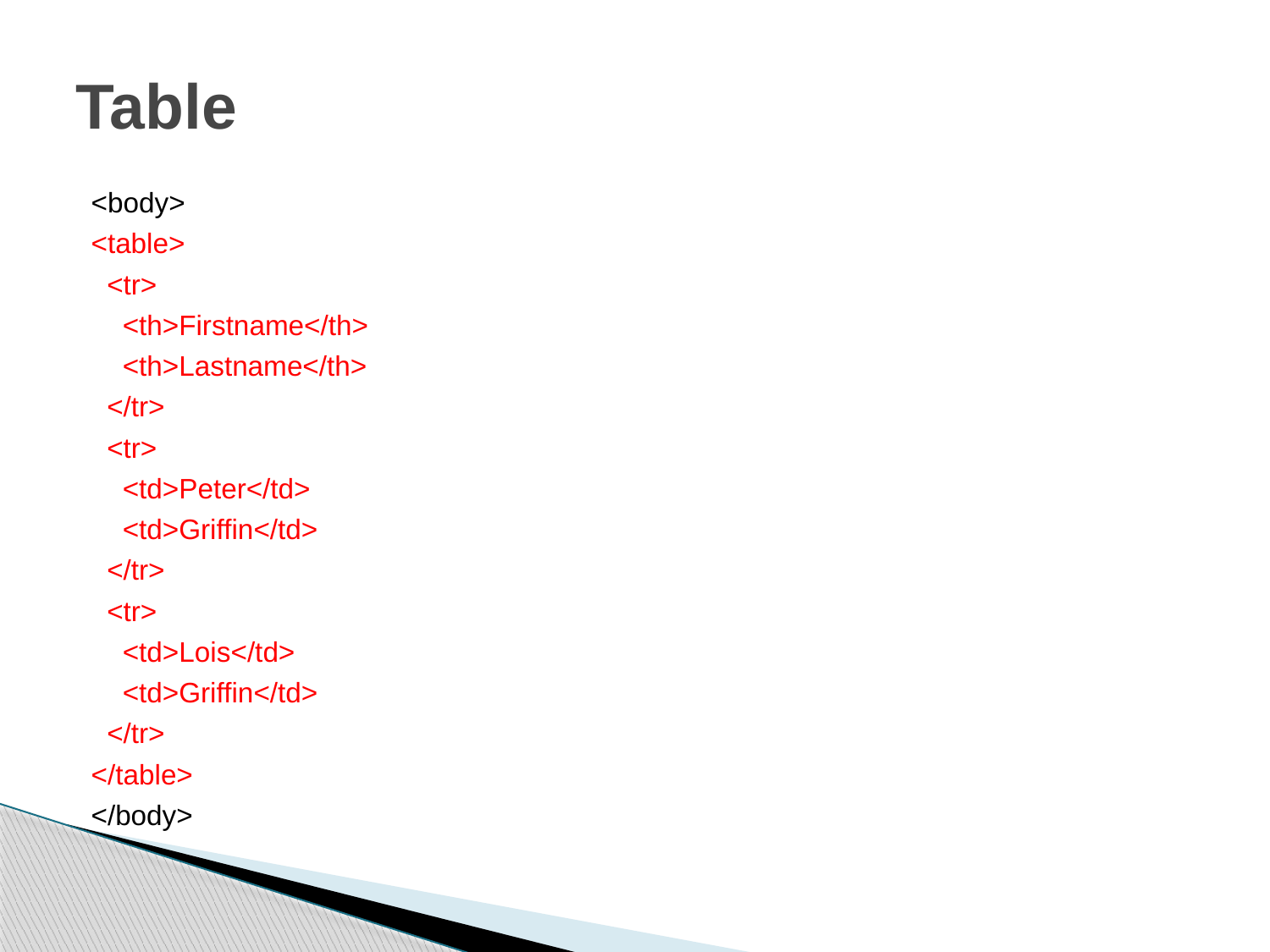

# Table
<body>
<table>
  <tr>
    <th>Firstname</th>
    <th>Lastname</th>
  </tr>
  <tr>
    <td>Peter</td>
    <td>Griffin</td>
  </tr>
  <tr>
    <td>Lois</td>
    <td>Griffin</td>
  </tr>
</table>
</body>